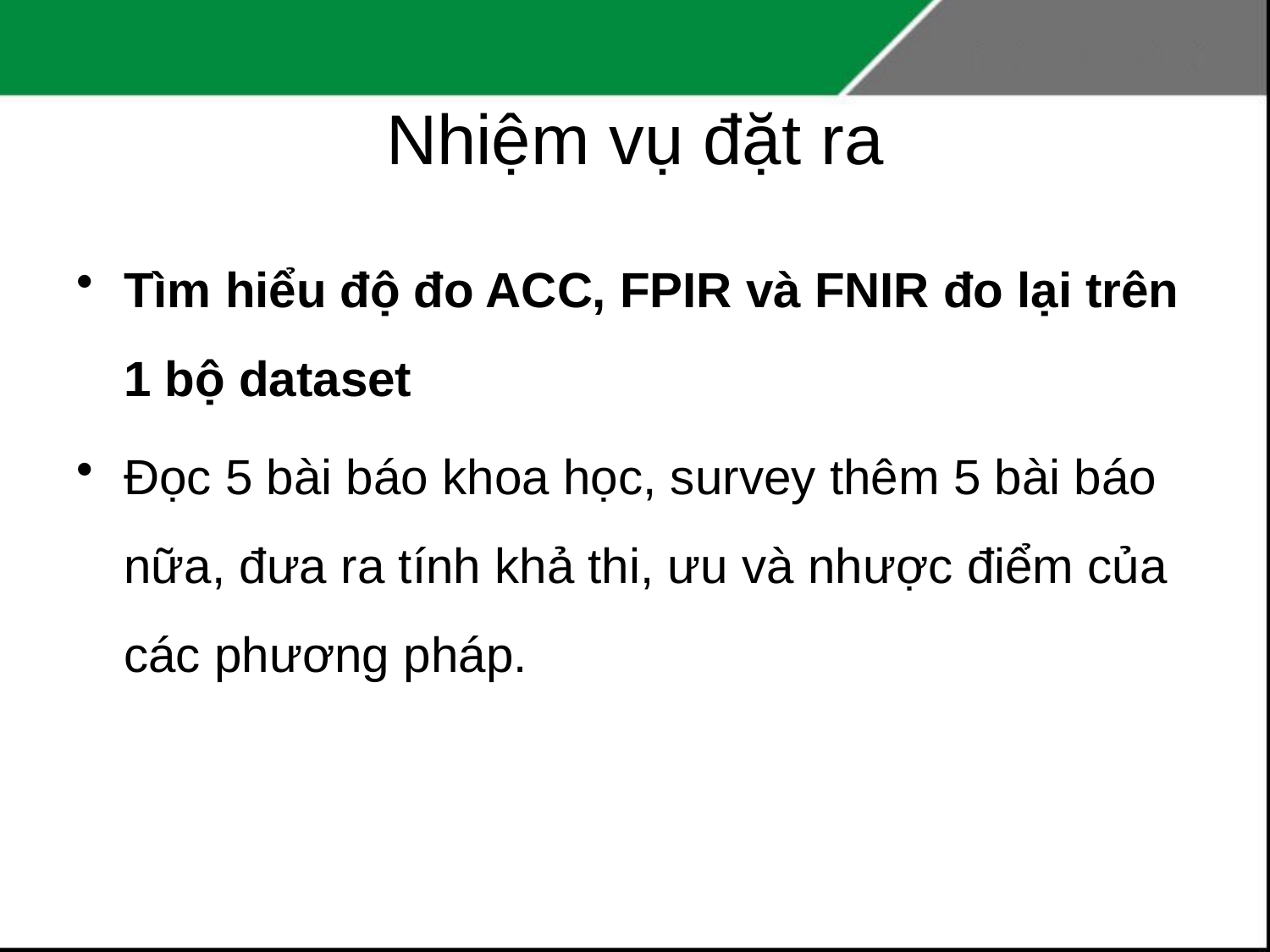

# Nhiệm vụ đặt ra
Tìm hiểu độ đo ACC, FPIR và FNIR đo lại trên 1 bộ dataset
Đọc 5 bài báo khoa học, survey thêm 5 bài báo nữa, đưa ra tính khả thi, ưu và nhược điểm của các phương pháp.